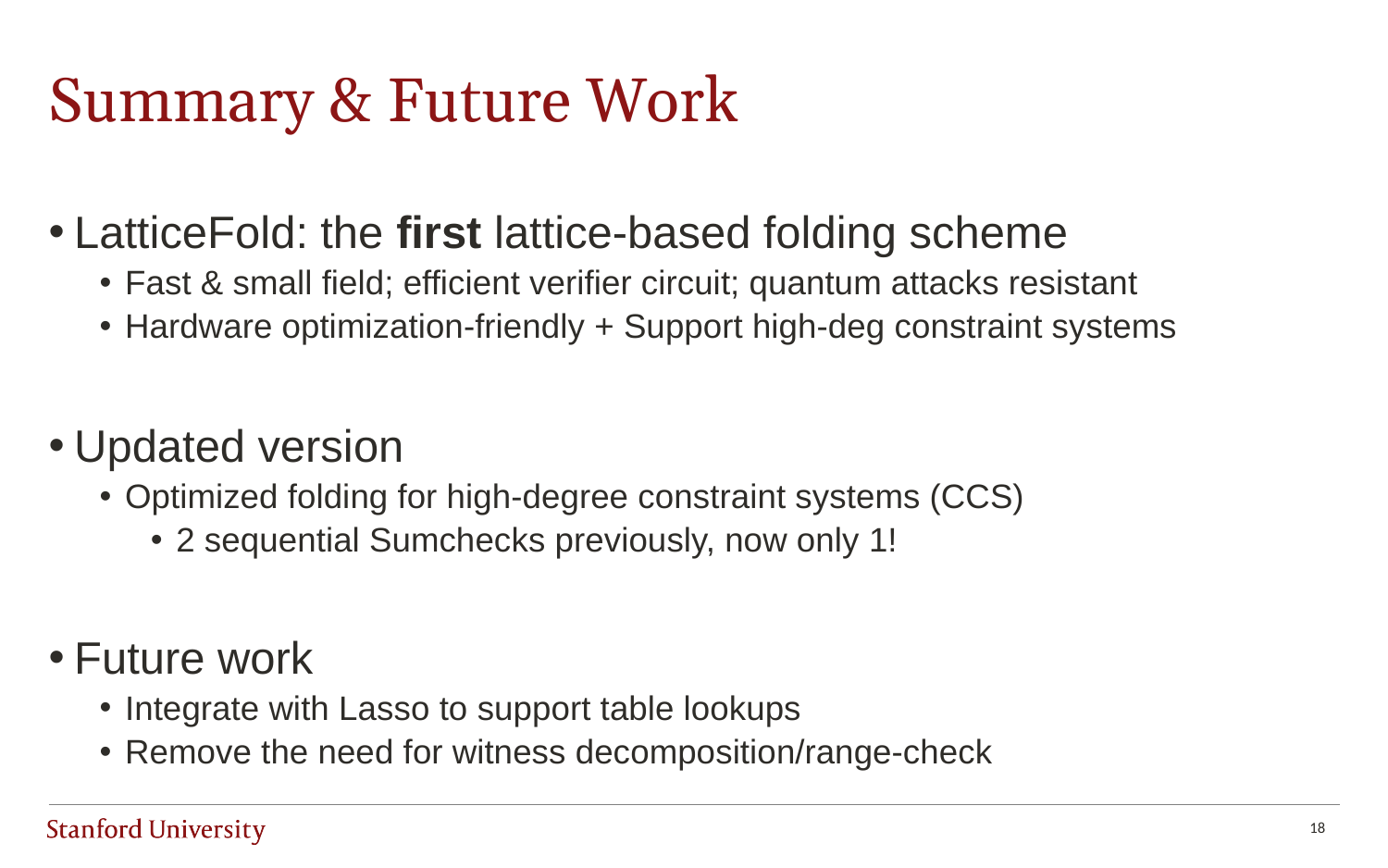

# Summary & Future Work
LatticeFold: the first lattice-based folding scheme
Fast & small field; efficient verifier circuit; quantum attacks resistant
Hardware optimization-friendly + Support high-deg constraint systems

Updated version
Optimized folding for high-degree constraint systems (CCS)
2 sequential Sumchecks previously, now only 1!

Future work
Integrate with Lasso to support table lookups
Remove the need for witness decomposition/range-check

18